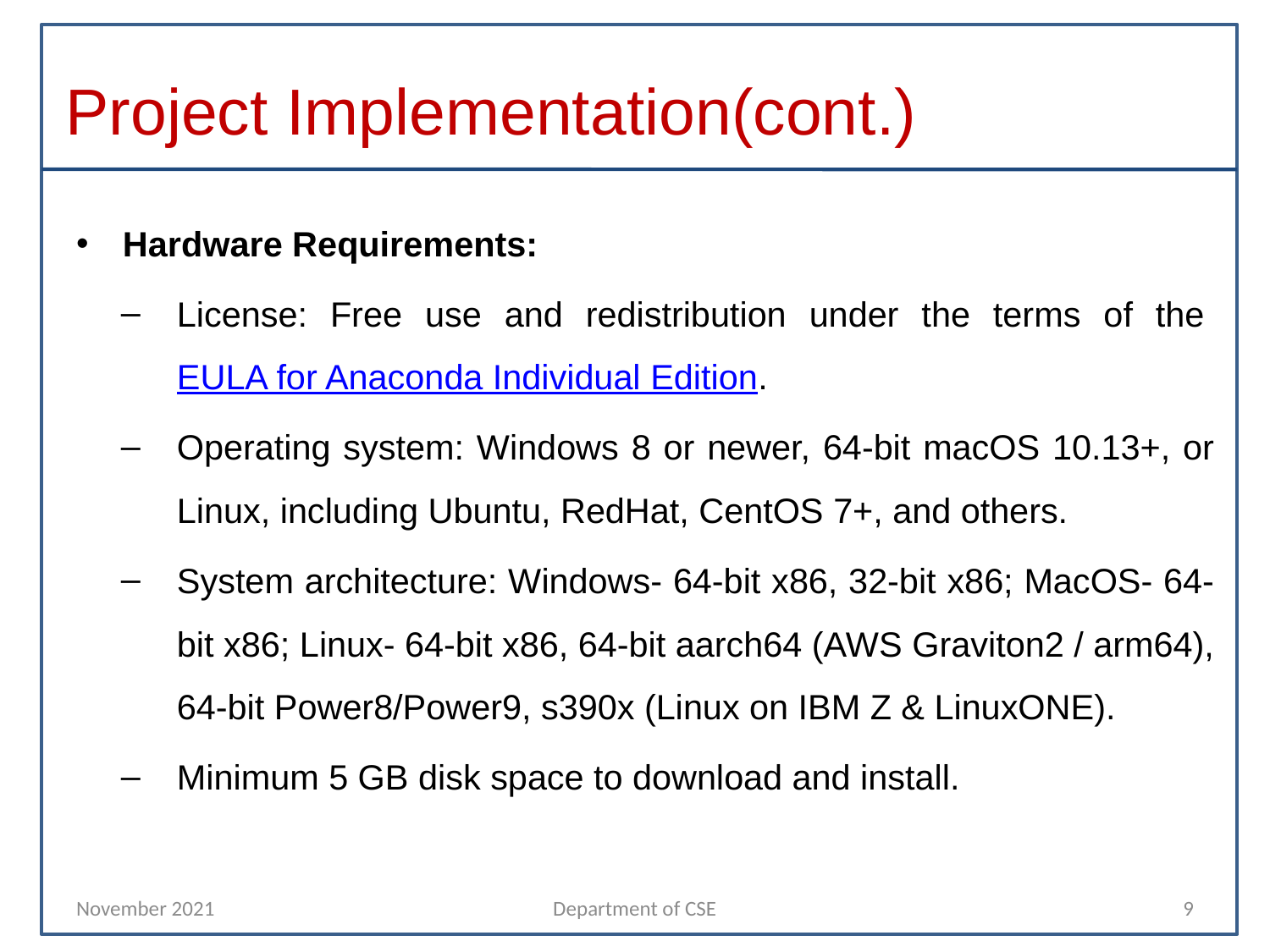

# Project Implementation(cont.)
Hardware Requirements:
License: Free use and redistribution under the terms of the EULA for Anaconda Individual Edition.
Operating system: Windows 8 or newer, 64-bit macOS 10.13+, or Linux, including Ubuntu, RedHat, CentOS 7+, and others.
System architecture: Windows- 64-bit x86, 32-bit x86; MacOS- 64-bit x86; Linux- 64-bit x86, 64-bit aarch64 (AWS Graviton2 / arm64), 64-bit Power8/Power9, s390x (Linux on IBM Z & LinuxONE).
Minimum 5 GB disk space to download and install.
November 2021
Department of CSE
9